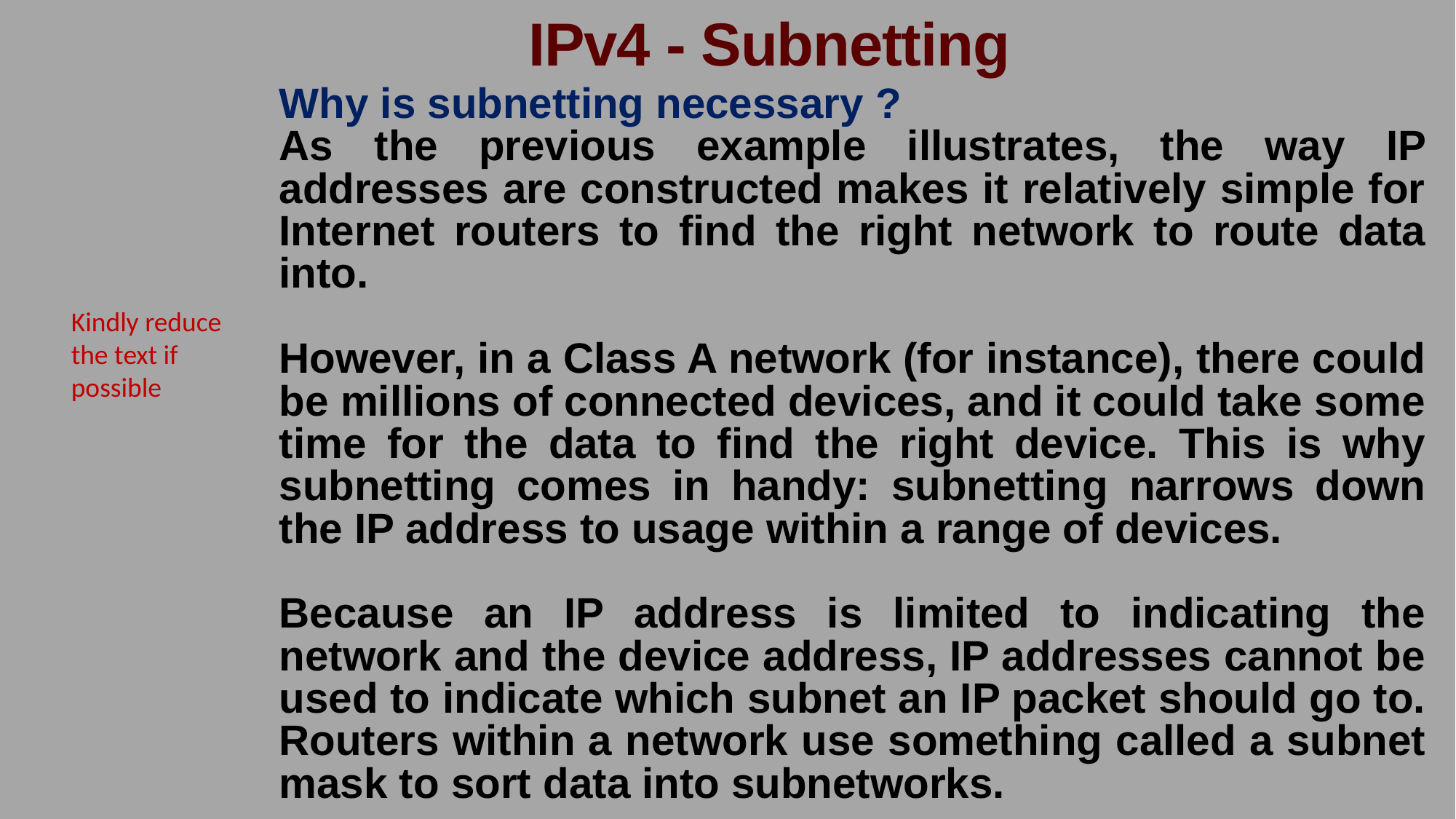

IPv4 - Subnetting
Why is subnetting necessary ?
As the previous example illustrates, the way IP addresses are constructed makes it relatively simple for Internet routers to find the right network to route data into.

However, in a Class A network (for instance), there could be millions of connected devices, and it could take some time for the data to find the right device. This is why subnetting comes in handy: subnetting narrows down the IP address to usage within a range of devices.

Because an IP address is limited to indicating the network and the device address, IP addresses cannot be used to indicate which subnet an IP packet should go to. Routers within a network use something called a subnet mask to sort data into subnetworks.
Kindly reduce the text if possible